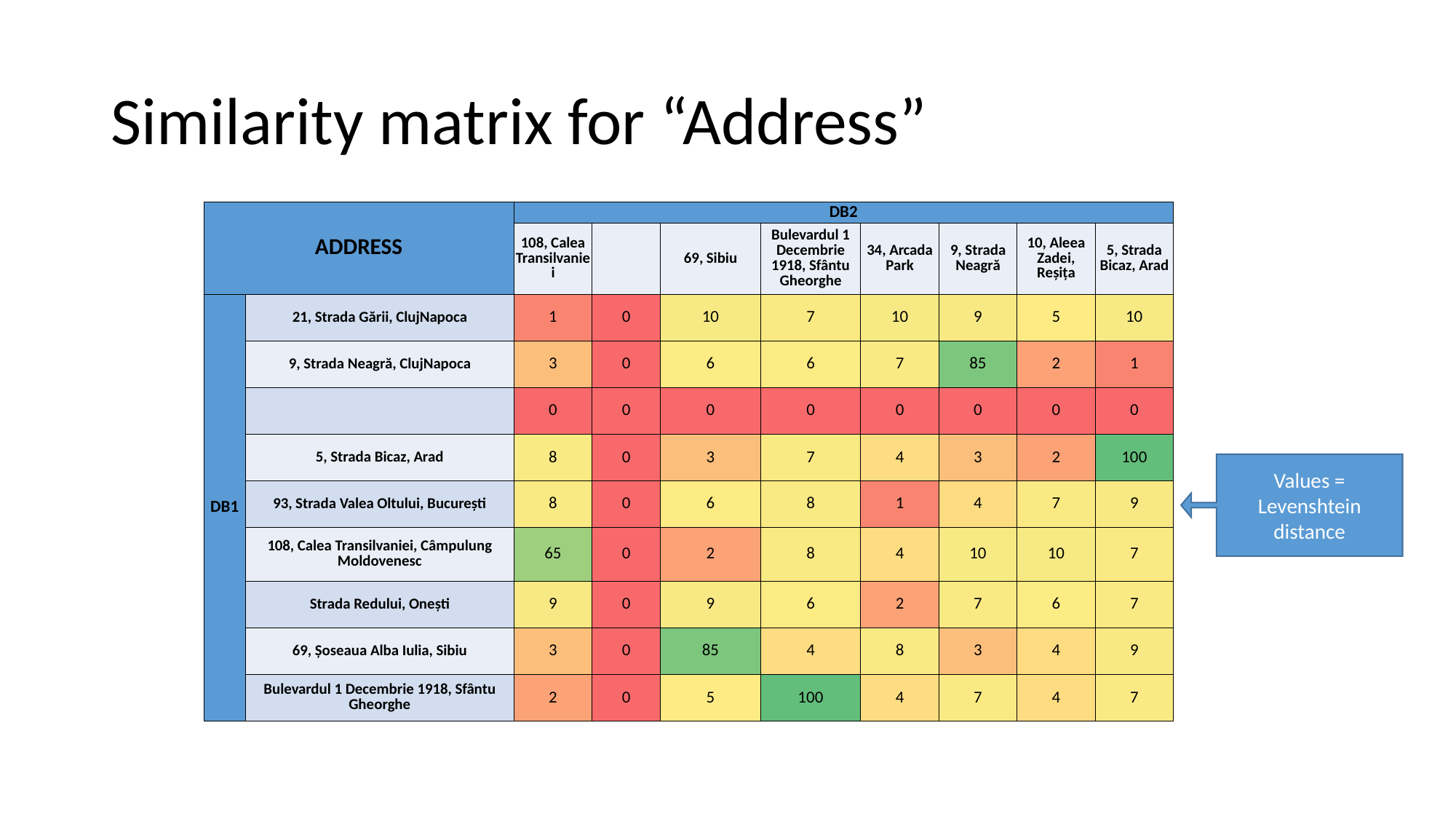

# Similarity matrix for “Address”
| ADDRESS |  | DB2 |  |  |  |  |  |  |  |
| --- | --- | --- | --- | --- | --- | --- | --- | --- | --- |
|  |  | 108, Calea Transilvaniei |  | 69, Sibiu | Bulevardul 1 Decembrie 1918, Sfântu Gheorghe | 34, Arcada Park | 9, Strada Neagră | 10, Aleea Zadei, Reșița | 5, Strada Bicaz, Arad |
| DB1 | 21, Strada Gării, ClujNapoca | 1 | 0 | 10 | 7 | 10 | 9 | 5 | 10 |
|  | 9, Strada Neagră, ClujNapoca | 3 | 0 | 6 | 6 | 7 | 85 | 2 | 1 |
|  |  | 0 | 0 | 0 | 0 | 0 | 0 | 0 | 0 |
|  | 5, Strada Bicaz, Arad | 8 | 0 | 3 | 7 | 4 | 3 | 2 | 100 |
|  | 93, Strada Valea Oltului, București | 8 | 0 | 6 | 8 | 1 | 4 | 7 | 9 |
|  | 108, Calea Transilvaniei, Câmpulung Moldovenesc | 65 | 0 | 2 | 8 | 4 | 10 | 10 | 7 |
|  | Strada Redului, Onești | 9 | 0 | 9 | 6 | 2 | 7 | 6 | 7 |
|  | 69, Șoseaua Alba Iulia, Sibiu | 3 | 0 | 85 | 4 | 8 | 3 | 4 | 9 |
|  | Bulevardul 1 Decembrie 1918, Sfântu Gheorghe | 2 | 0 | 5 | 100 | 4 | 7 | 4 | 7 |
Values = Levenshtein distance